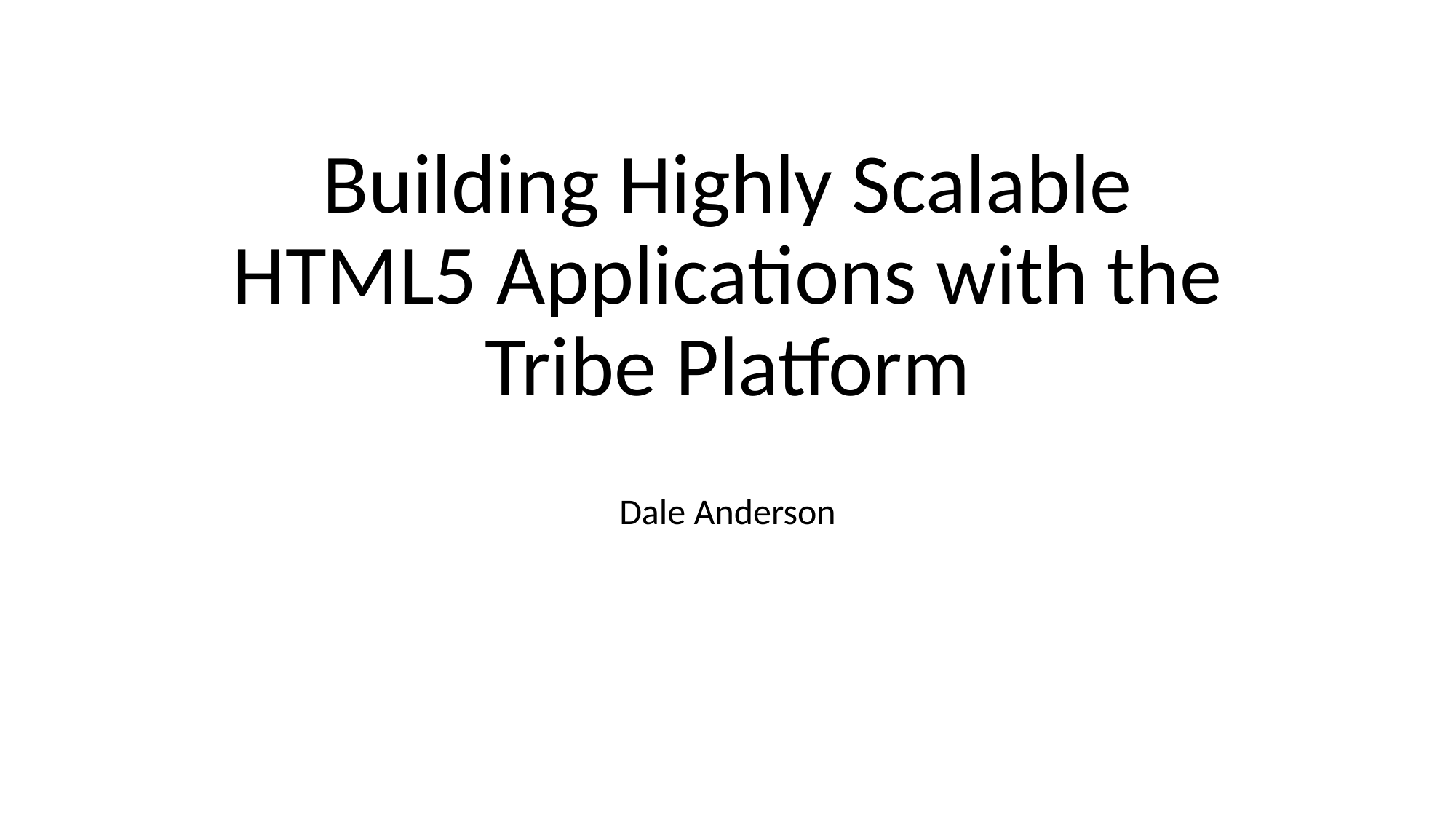

# Building Highly Scalable HTML5 Applications with the Tribe Platform
Dale Anderson